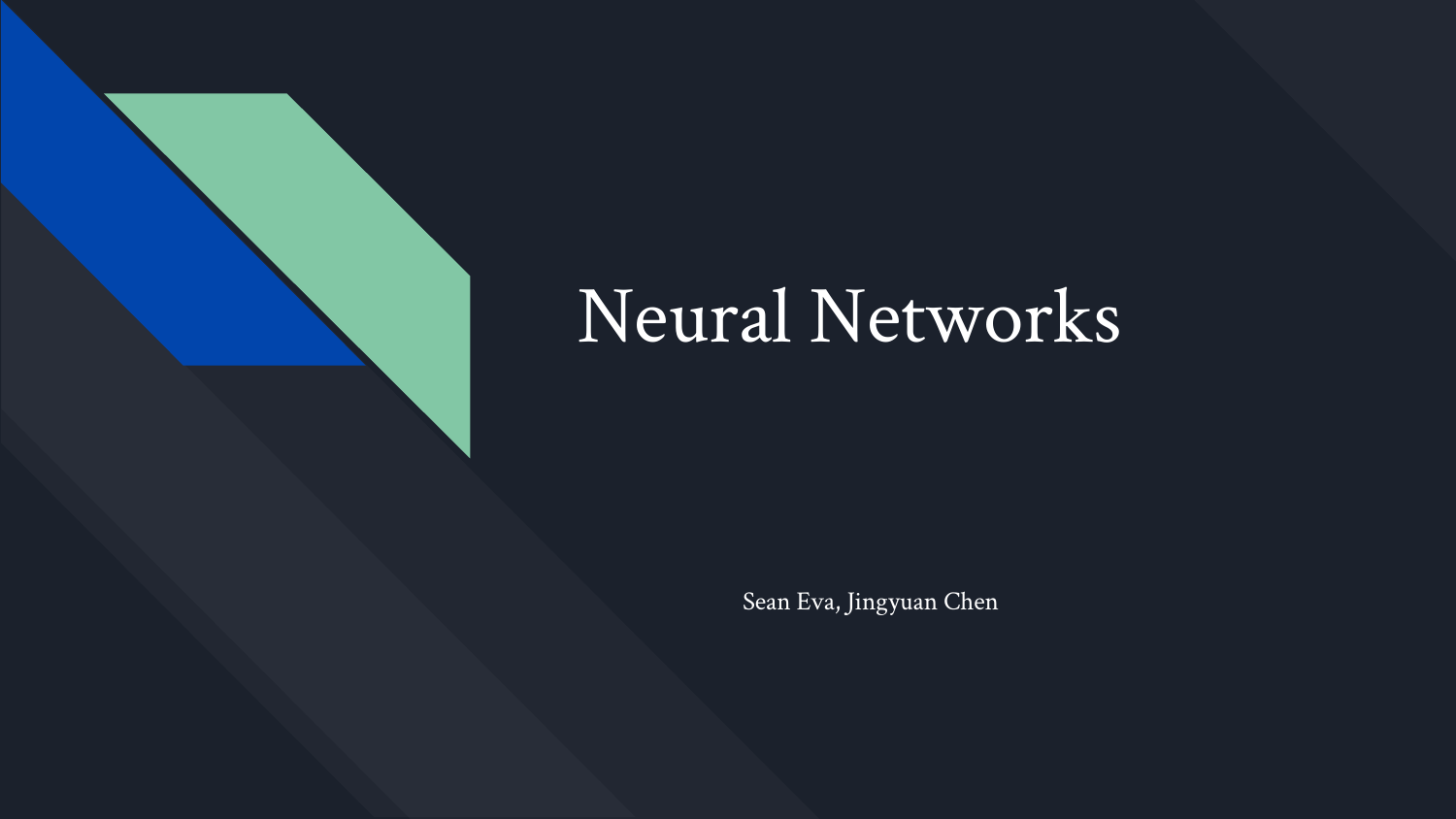

# Neural Networks
Sean Eva, Jingyuan Chen